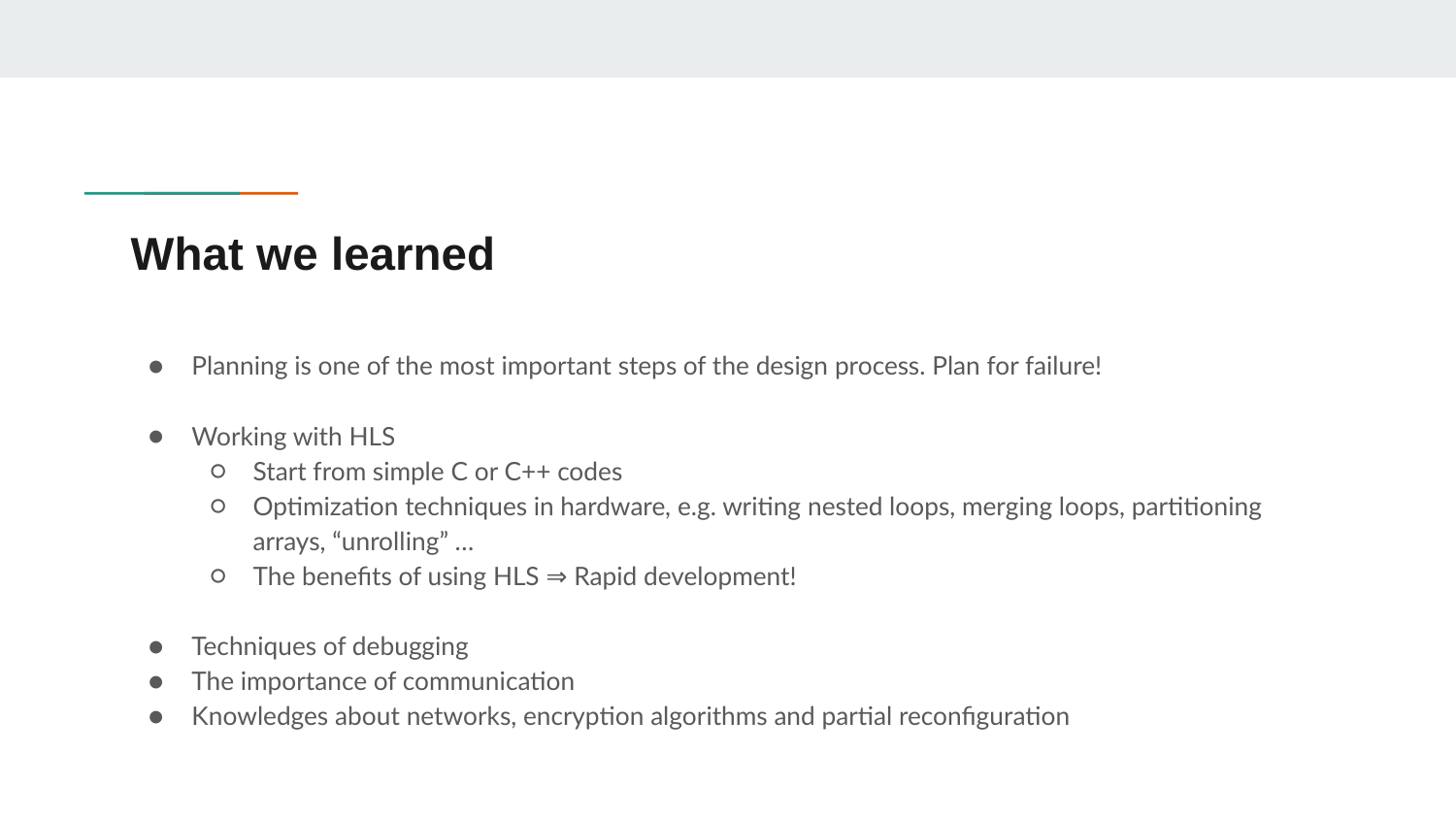

# What we learned
Planning is one of the most important steps of the design process. Plan for failure!

Working with HLS
Start from simple C or C++ codes
Optimization techniques in hardware, e.g. writing nested loops, merging loops, partitioning arrays, “unrolling” …
The benefits of using HLS ⇒ Rapid development!

Techniques of debugging
The importance of communication
Knowledges about networks, encryption algorithms and partial reconfiguration